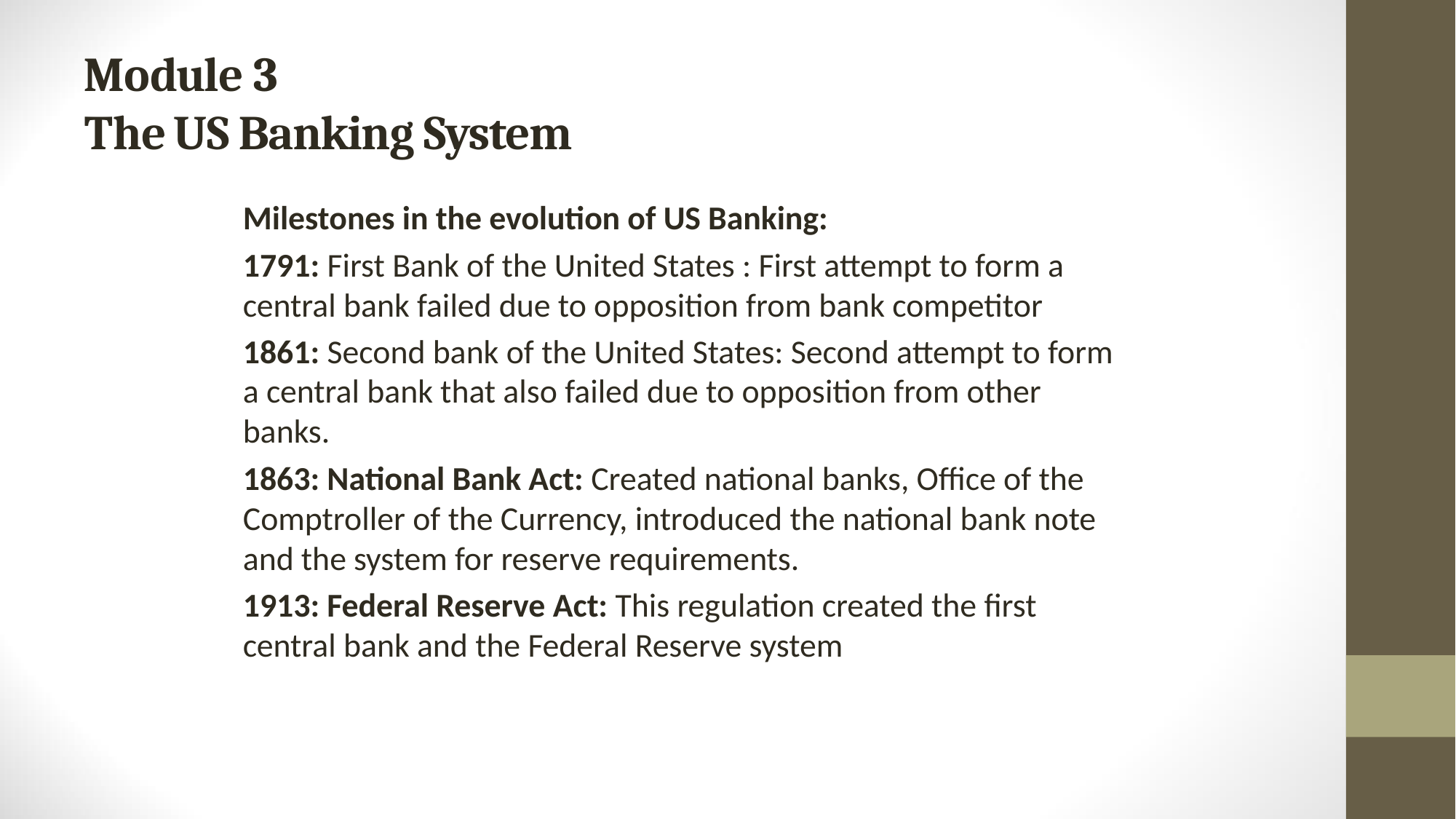

# Module 3 The US Banking System
Milestones in the evolution of US Banking:
1791: First Bank of the United States : First attempt to form a central bank failed due to opposition from bank competitor
1861: Second bank of the United States: Second attempt to form a central bank that also failed due to opposition from other banks.
1863: National Bank Act: Created national banks, Office of the Comptroller of the Currency, introduced the national bank note and the system for reserve requirements.
1913: Federal Reserve Act: This regulation created the first central bank and the Federal Reserve system